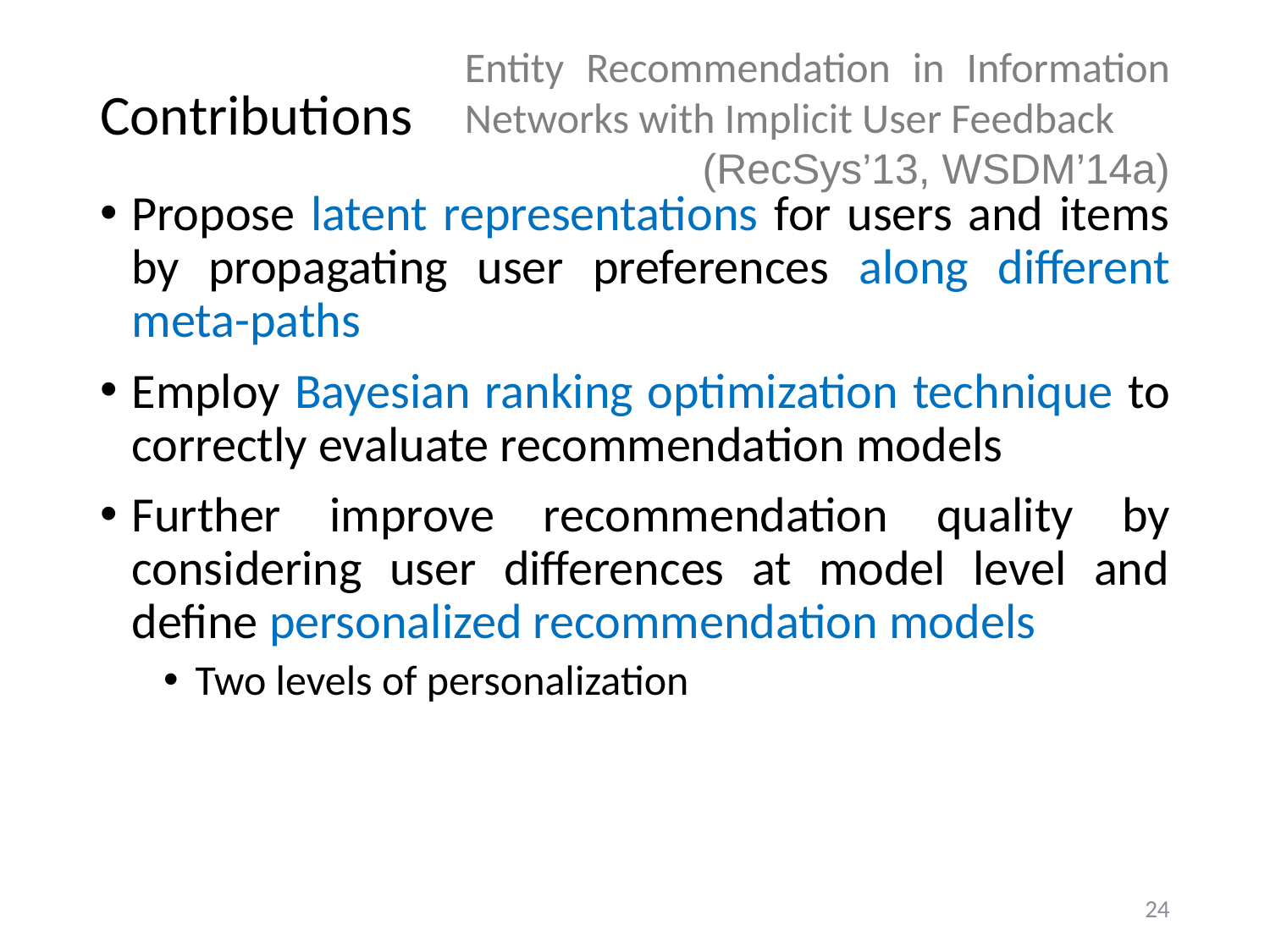

# Contributions
Entity Recommendation in Information Networks with Implicit User Feedback
(RecSys’13, WSDM’14a)
Propose latent representations for users and items by propagating user preferences along different meta-paths
Employ Bayesian ranking optimization technique to correctly evaluate recommendation models
Further improve recommendation quality by considering user differences at model level and define personalized recommendation models
Two levels of personalization
24